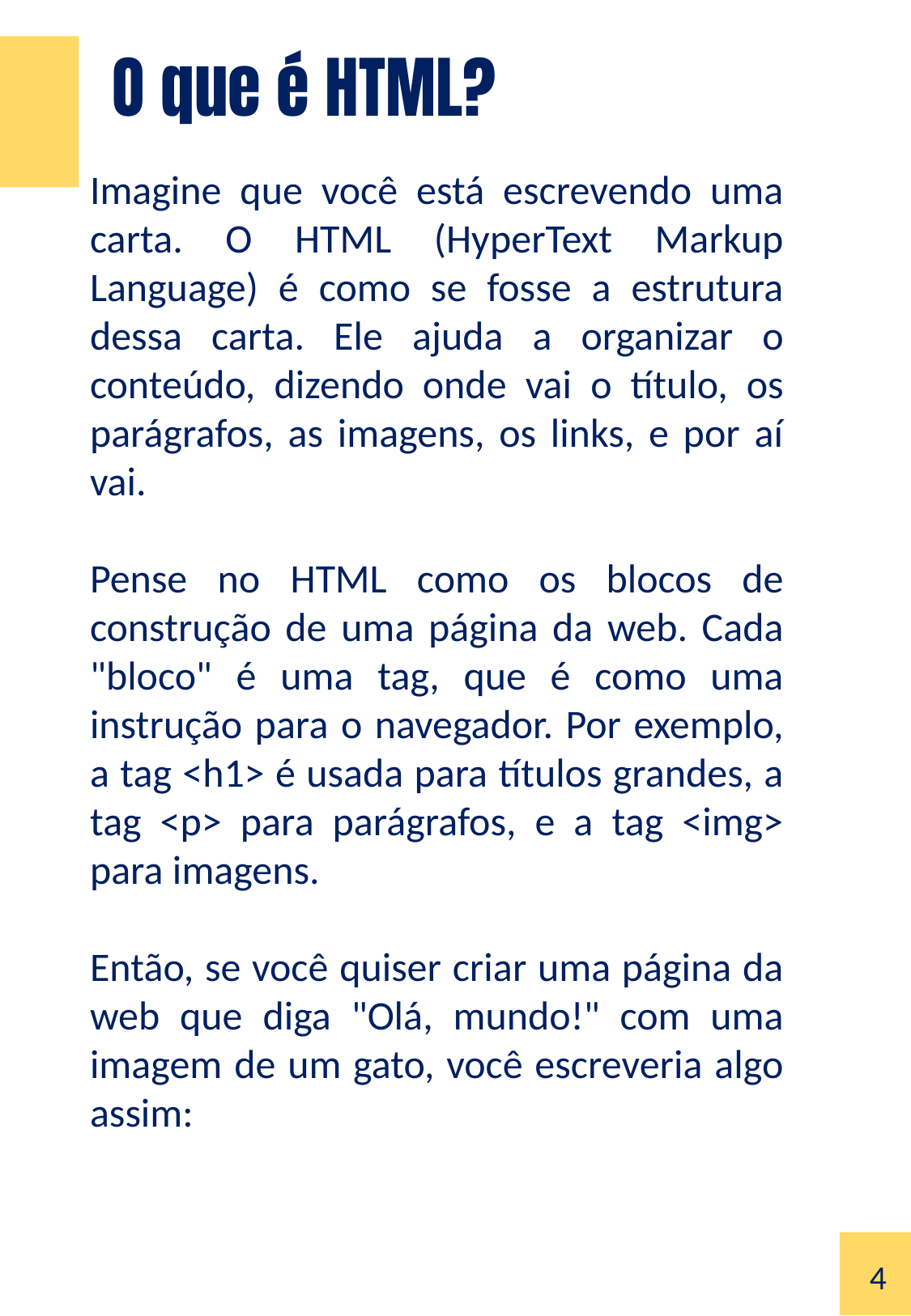

O que é HTML?
Imagine que você está escrevendo uma carta. O HTML (HyperText Markup Language) é como se fosse a estrutura dessa carta. Ele ajuda a organizar o conteúdo, dizendo onde vai o título, os parágrafos, as imagens, os links, e por aí vai.

Pense no HTML como os blocos de construção de uma página da web. Cada "bloco" é uma tag, que é como uma instrução para o navegador. Por exemplo, a tag <h1> é usada para títulos grandes, a tag <p> para parágrafos, e a tag <img> para imagens.

Então, se você quiser criar uma página da web que diga "Olá, mundo!" com uma imagem de um gato, você escreveria algo assim:

4